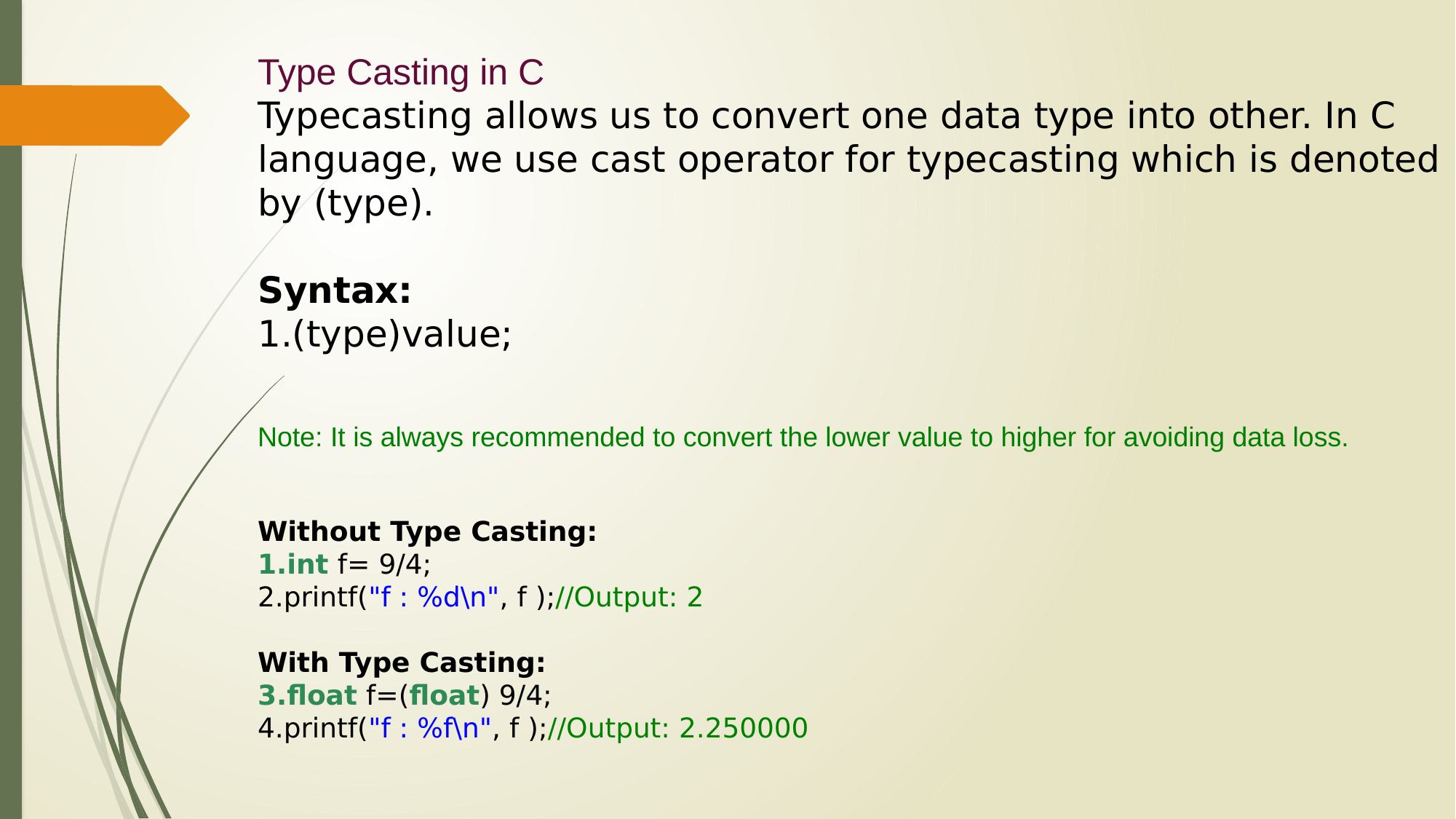

Type Casting in C
Typecasting allows us to convert one data type into other. In C language, we use cast operator for typecasting which is denoted by (type).

Syntax:
(type)value;
Note: It is always recommended to convert the lower value to higher for avoiding data loss.
Without Type Casting:
int f= 9/4;
printf("f : %d\n", f );//Output: 2

With Type Casting:
float f=(float) 9/4;
printf("f : %f\n", f );//Output: 2.250000